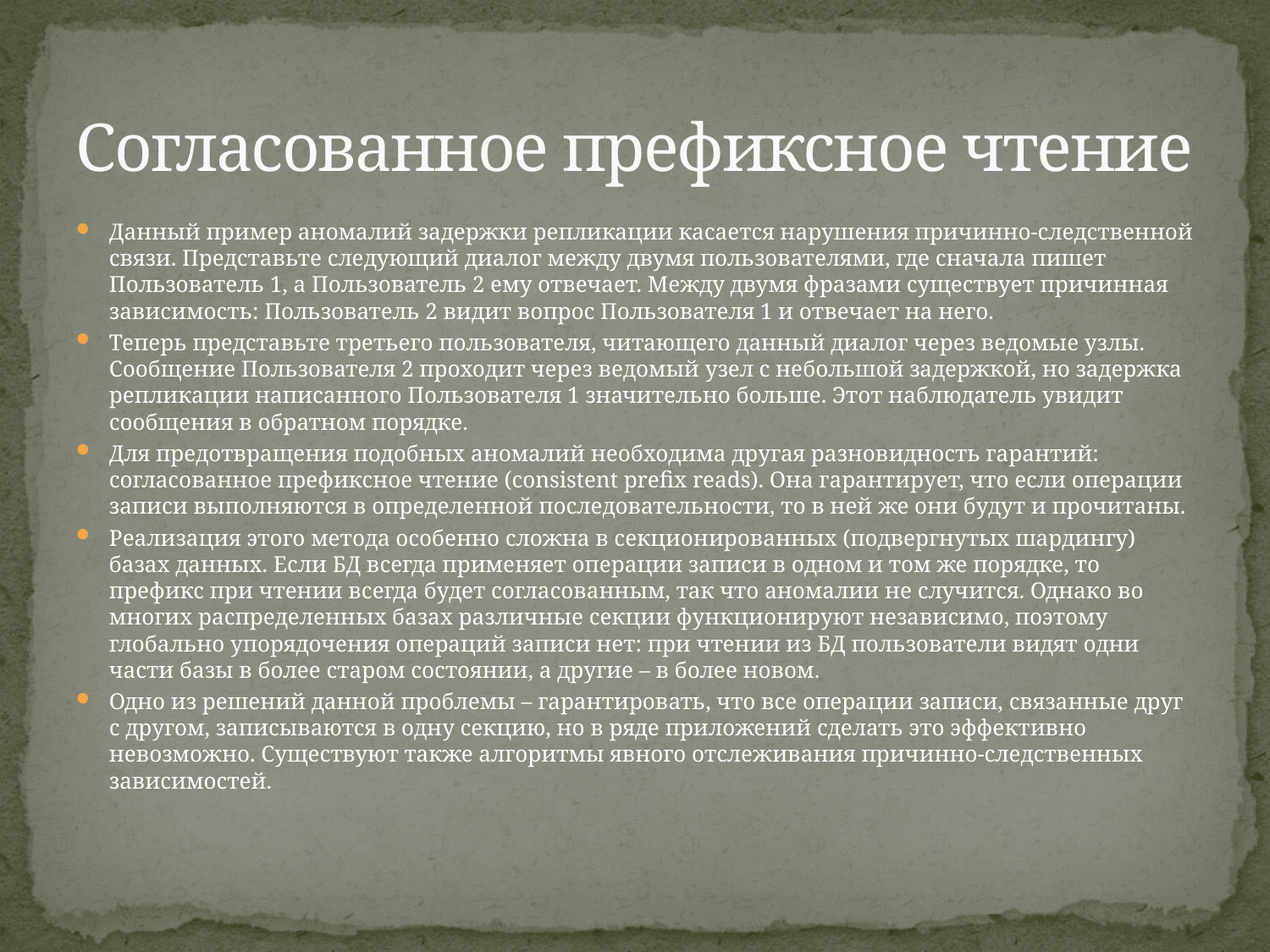

# Согласованное префиксное чтение
Данный пример аномалий задержки репликации касается нарушения причинно-следственной связи. Представьте следующий диалог между двумя пользователями, где сначала пишет Пользователь 1, а Пользователь 2 ему отвечает. Между двумя фразами существует причинная зависимость: Пользователь 2 видит вопрос Пользователя 1 и отвечает на него.
Теперь представьте третьего пользователя, читающего данный диалог через ведомые узлы. Сообщение Пользователя 2 проходит через ведомый узел с небольшой задержкой, но задержка репликации написанного Пользователя 1 значительно больше. Этот наблюдатель увидит сообщения в обратном порядке.
Для предотвращения подобных аномалий необходима другая разновидность гарантий: согласованное префиксное чтение (consistent prefix reads). Она гарантирует, что если операции записи выполняются в определенной последовательности, то в ней же они будут и прочитаны.
Реализация этого метода особенно сложна в секционированных (подвергнутых шардингу) базах данных. Если БД всегда применяет операции записи в одном и том же порядке, то префикс при чтении всегда будет согласованным, так что аномалии не случится. Однако во многих распределенных базах различные секции функционируют независимо, поэтому глобально упорядочения операций записи нет: при чтении из БД пользователи видят одни части базы в более старом состоянии, а другие – в более новом.
Одно из решений данной проблемы – гарантировать, что все операции записи, связанные друг с другом, записываются в одну секцию, но в ряде приложений сделать это эффективно невозможно. Существуют также алгоритмы явного отслеживания причинно-следственных зависимостей.